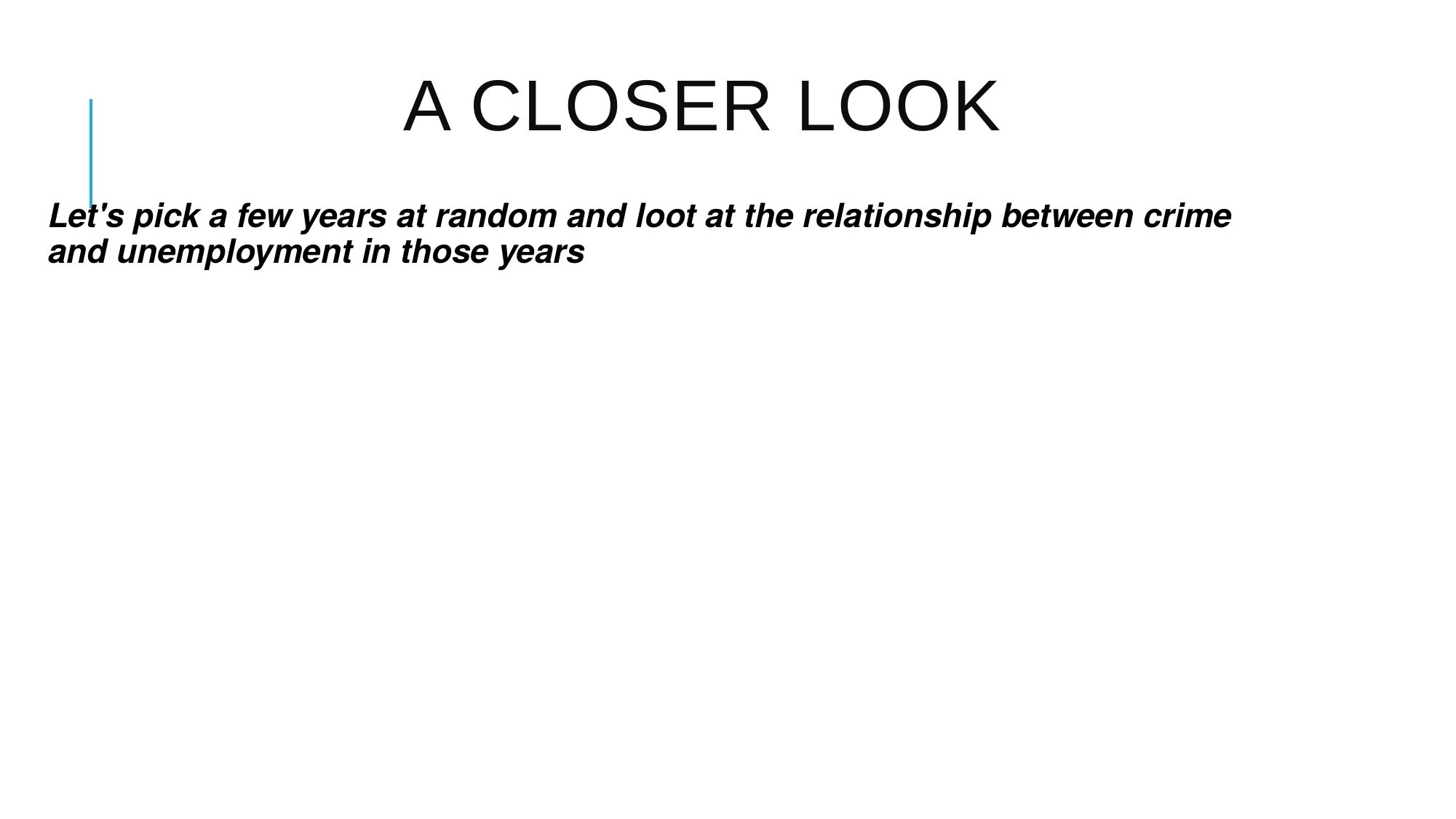

# A Closer look
Let's pick a few years at random and loot at the relationship between crime and unemployment in those years